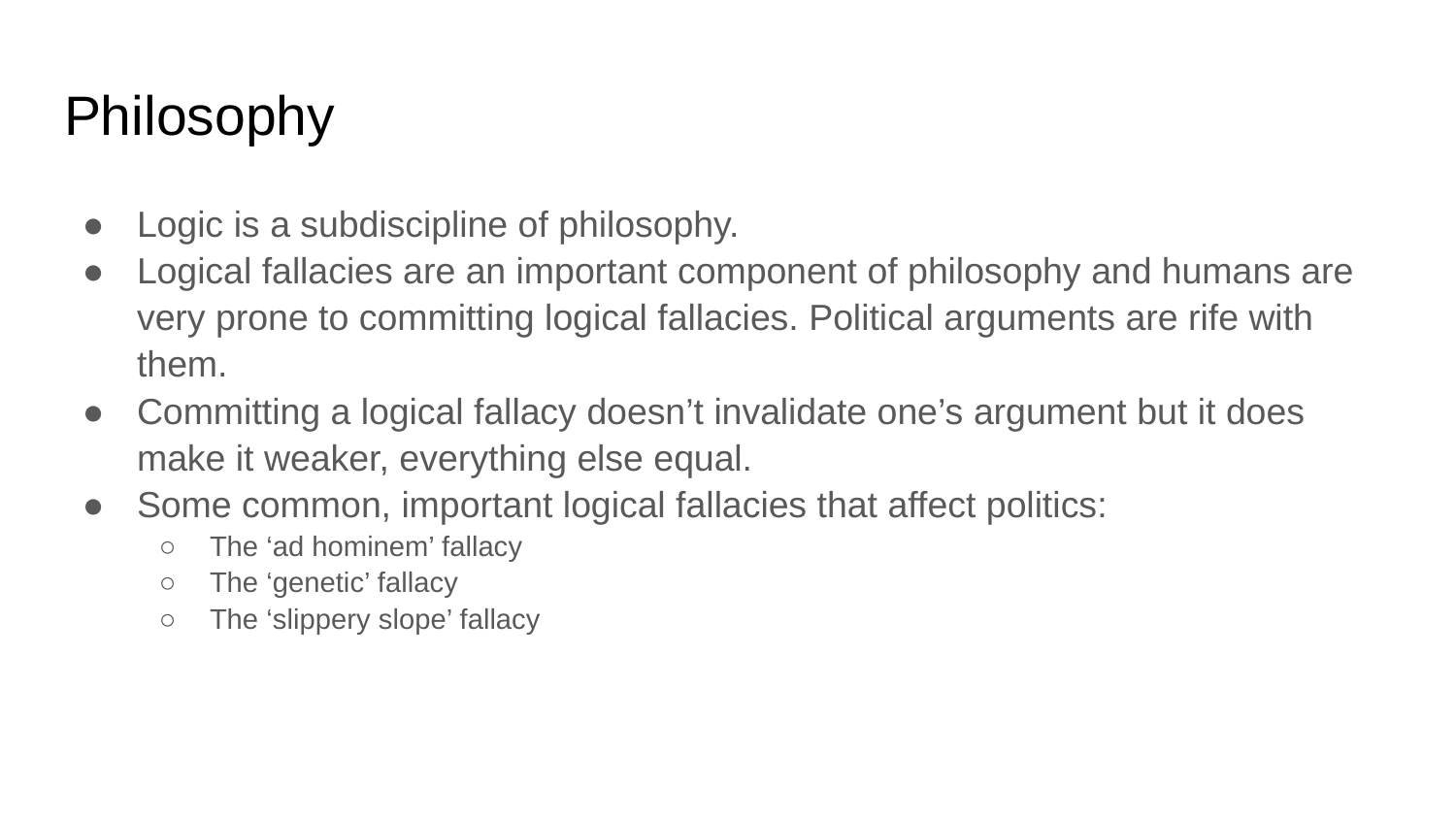

# Philosophy
Logic is a subdiscipline of philosophy.
Logical fallacies are an important component of philosophy and humans are very prone to committing logical fallacies. Political arguments are rife with them.
Committing a logical fallacy doesn’t invalidate one’s argument but it does make it weaker, everything else equal.
Some common, important logical fallacies that affect politics:
The ‘ad hominem’ fallacy
The ‘genetic’ fallacy
The ‘slippery slope’ fallacy